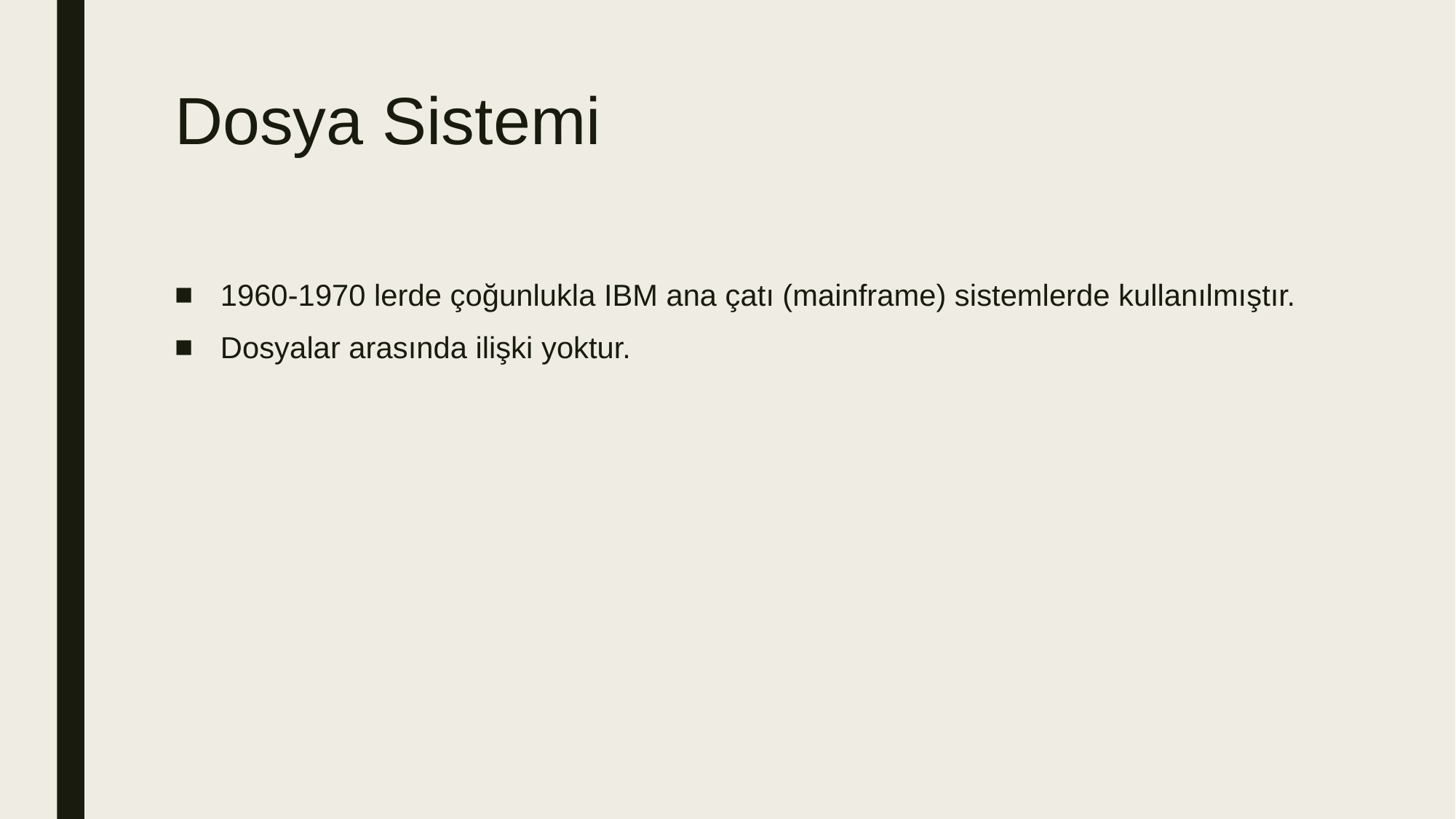

# Dosya Sistemi
1960-1970 lerde çoğunlukla IBM ana çatı (mainframe) sistemlerde kullanılmıştır.
Dosyalar arasında ilişki yoktur.